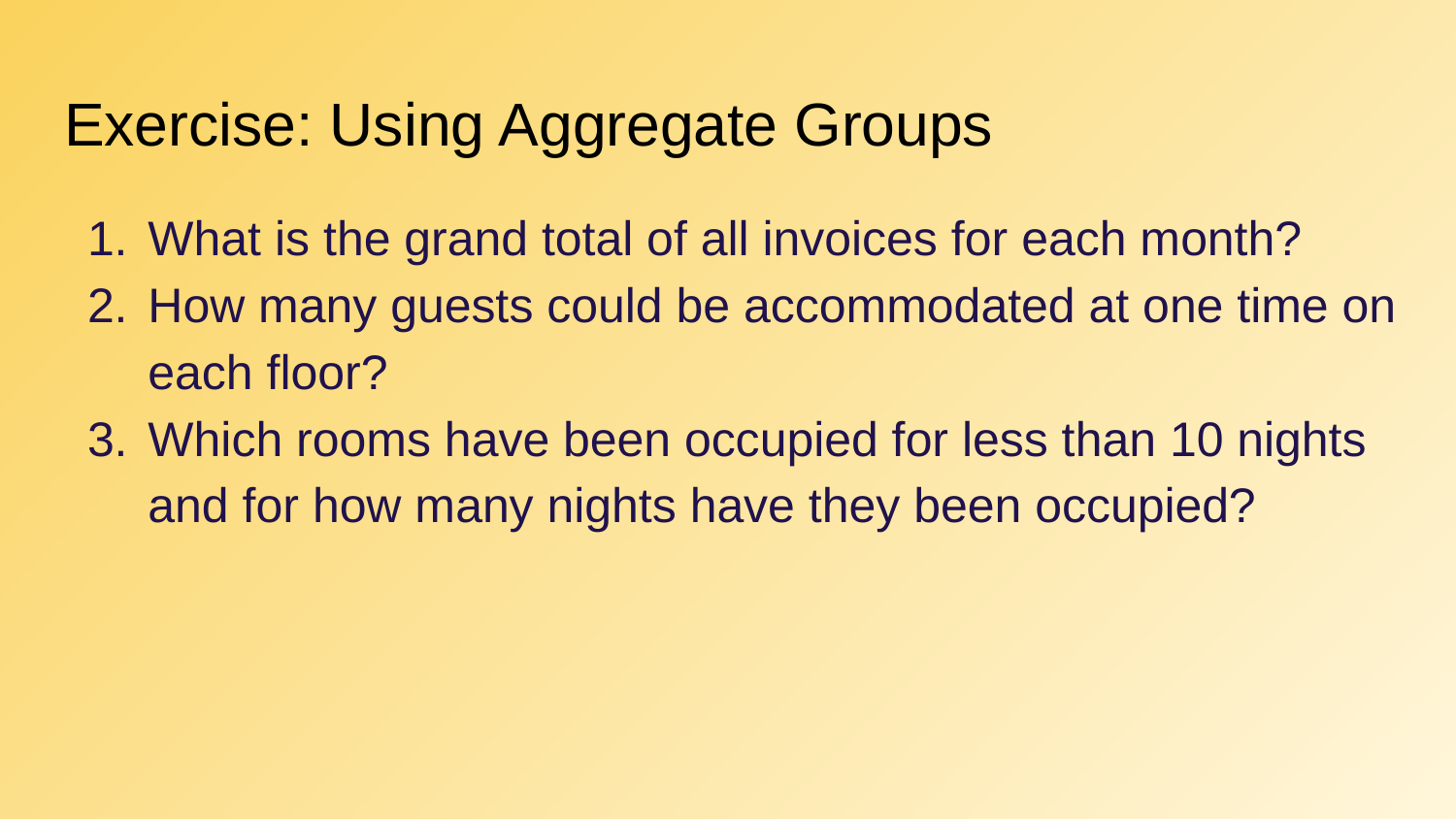

# Exercise: Using Aggregate Groups
What is the grand total of all invoices for each month?
How many guests could be accommodated at one time on each floor?
Which rooms have been occupied for less than 10 nights and for how many nights have they been occupied?